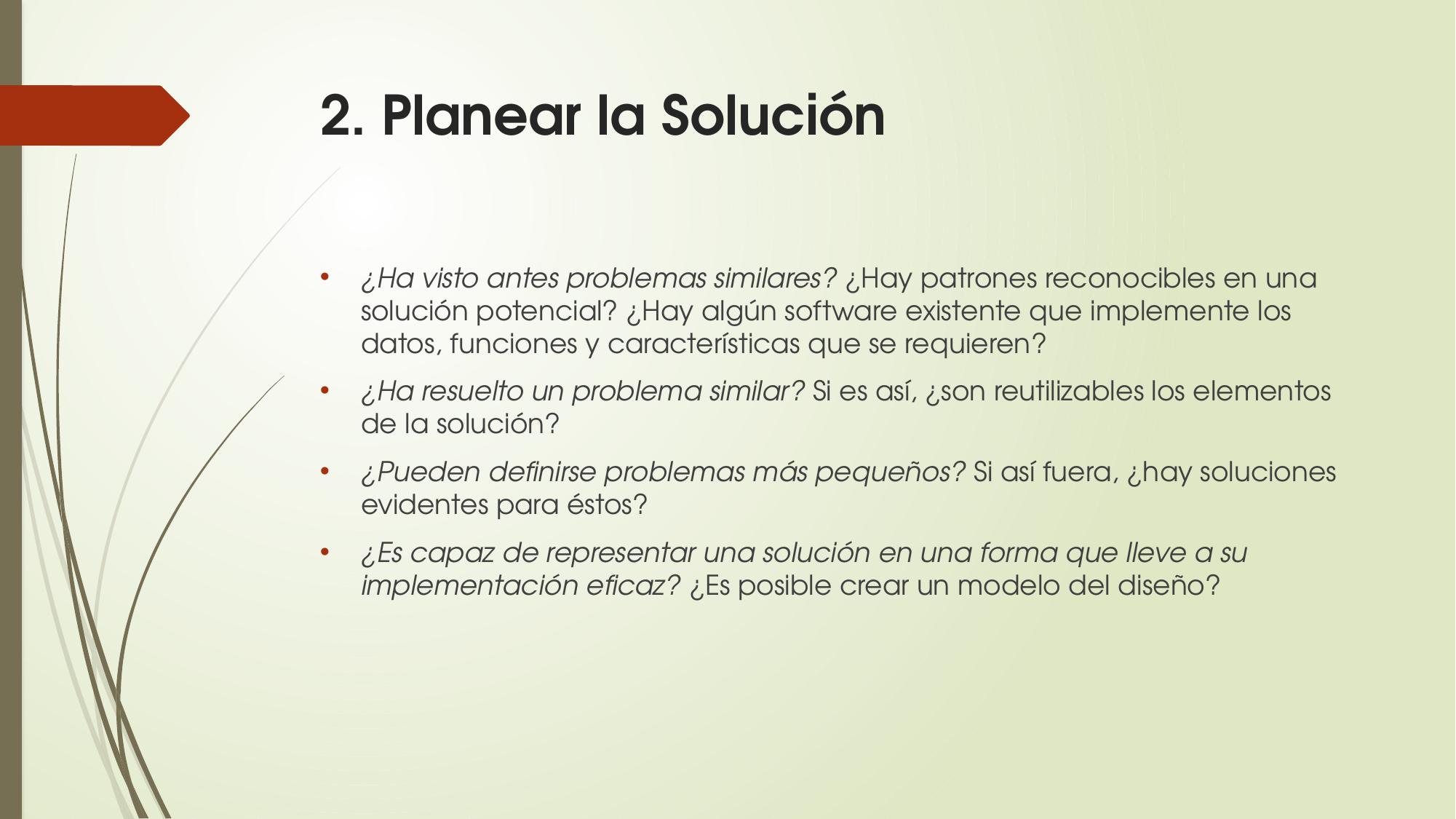

# 2. Planear la Solución
¿Ha visto antes problemas similares? ¿Hay patrones reconocibles en una solución potencial? ¿Hay algún software existente que implemente los datos, funciones y características que se requieren?
¿Ha resuelto un problema similar? Si es así, ¿son reutilizables los elementos de la solución?
¿Pueden definirse problemas más pequeños? Si así fuera, ¿hay soluciones evidentes para éstos?
¿Es capaz de representar una solución en una forma que lleve a su implementación eficaz? ¿Es posible crear un modelo del diseño?